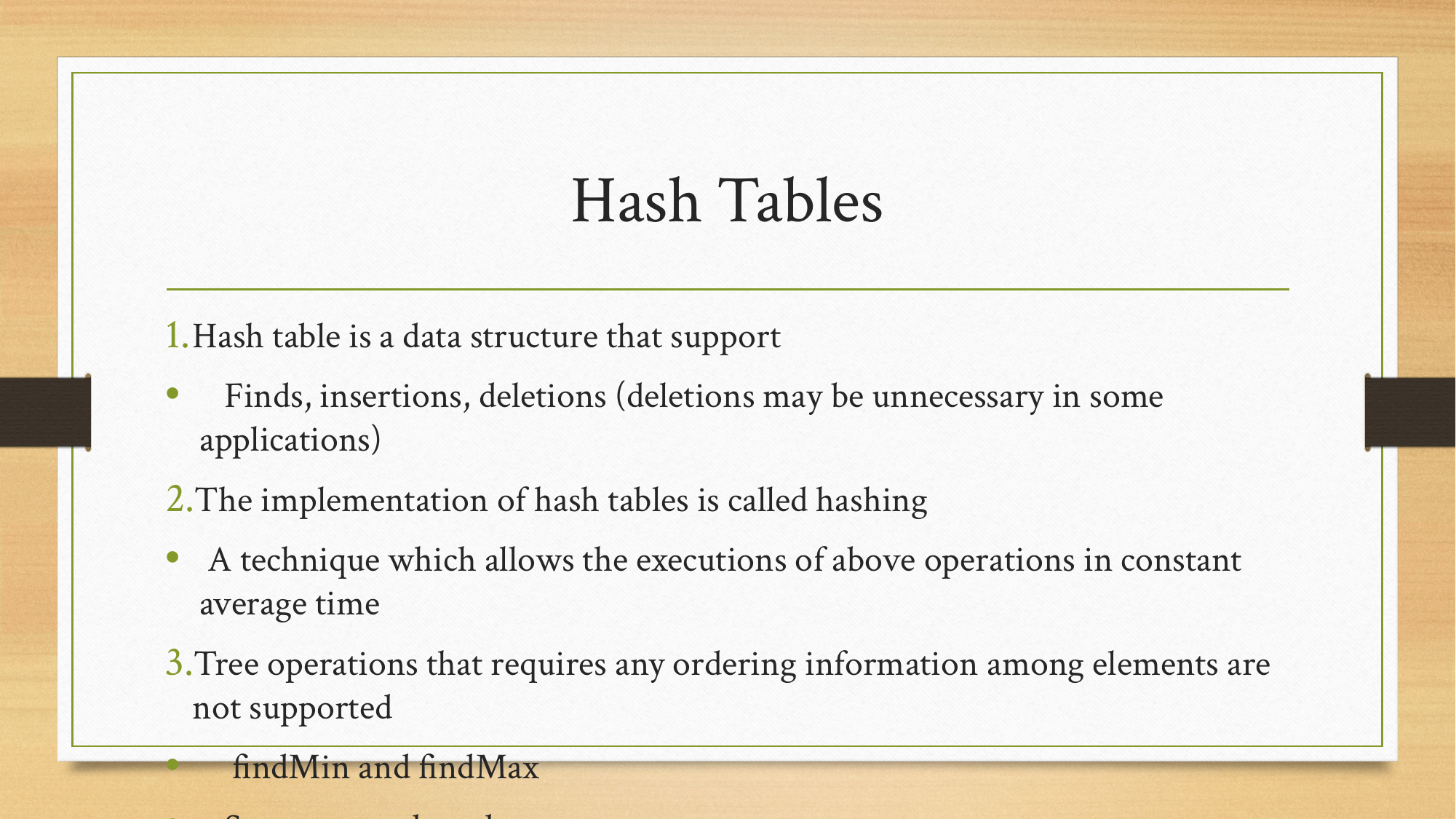

# Hash Tables
Hash table is a data structure that support
   Finds, insertions, deletions (deletions may be unnecessary in some applications)
The implementation of hash tables is called hashing
 A technique which allows the executions of above operations in constant average time
Tree operations that requires any ordering information among elements are not supported
    findMin and findMax
   Successor and predecessor
    Report data within a given range
    List out the data in order